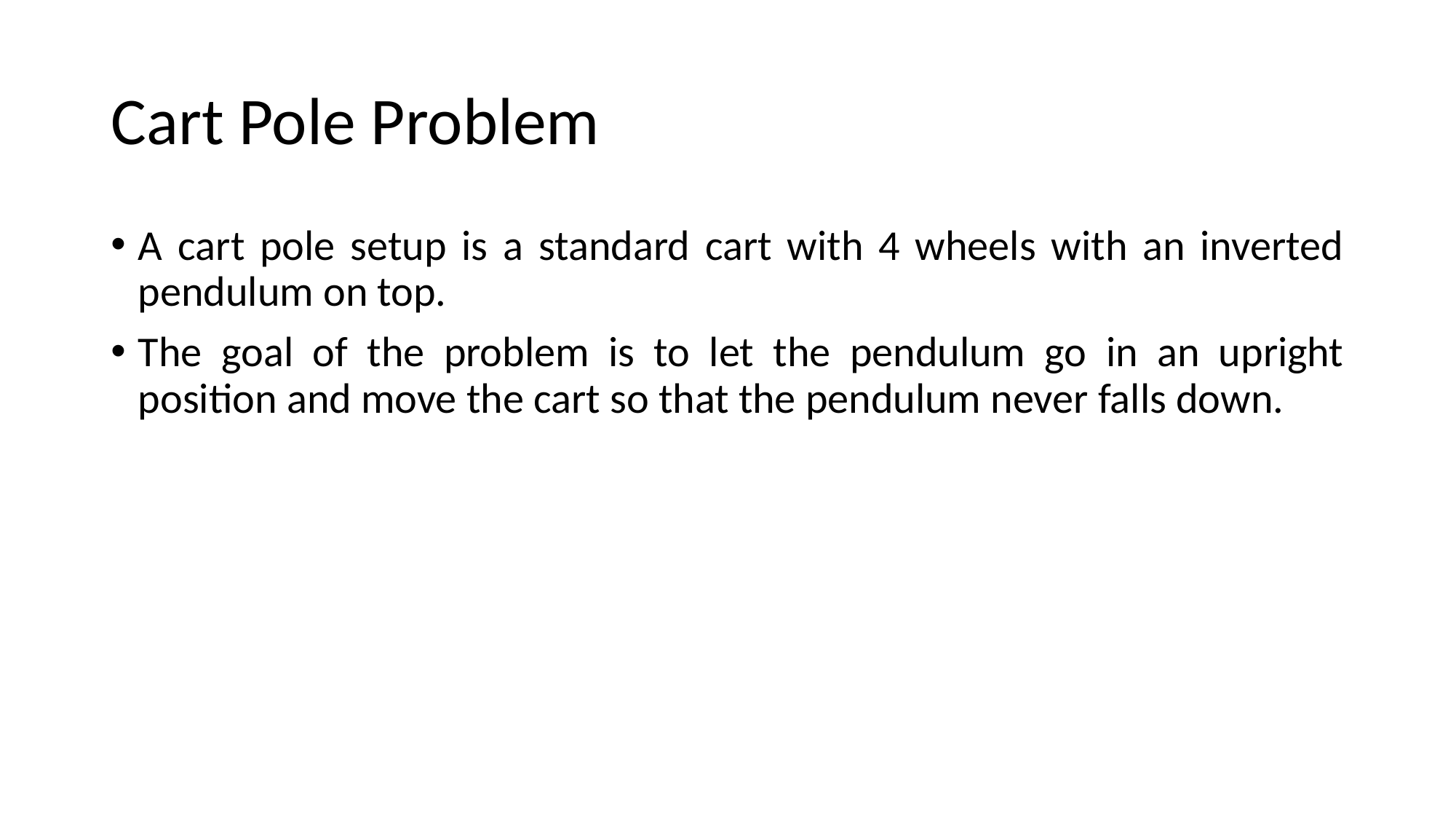

# Cart Pole Problem
A cart pole setup is a standard cart with 4 wheels with an inverted pendulum on top.
The goal of the problem is to let the pendulum go in an upright position and move the cart so that the pendulum never falls down.